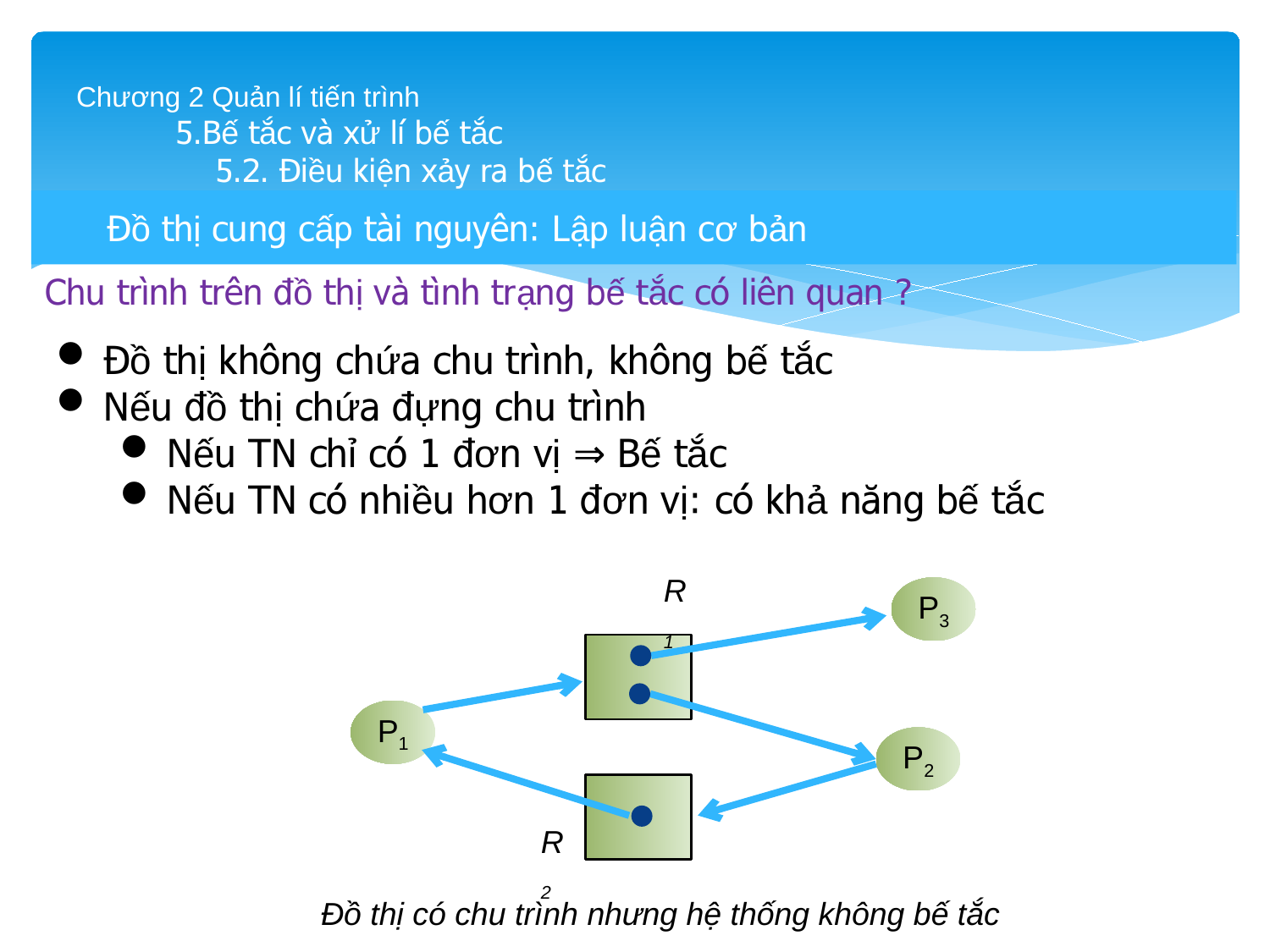

# Chương 2 Quản lí tiến trình 5.Bế tắc và xử lí bế tắc 5.2. Điều kiện xảy ra bế tắc
Đồ thị cung cấp tài nguyên: Lập luận cơ bản
Chu trình trên đồ thị và tình trạng bế tắc có liên quan ?
Đồ thị không chứa chu trình, không bế tắc
Nếu đồ thị chứa đựng chu trình
Nếu TN chỉ có 1 đơn vị ⇒ Bế tắc
Nếu TN có nhiều hơn 1 đơn vị: có khả năng bế tắc
R1
P3

P1
P2

R2
Đồ thị có chu trình nhưng hệ thống không bế tắc